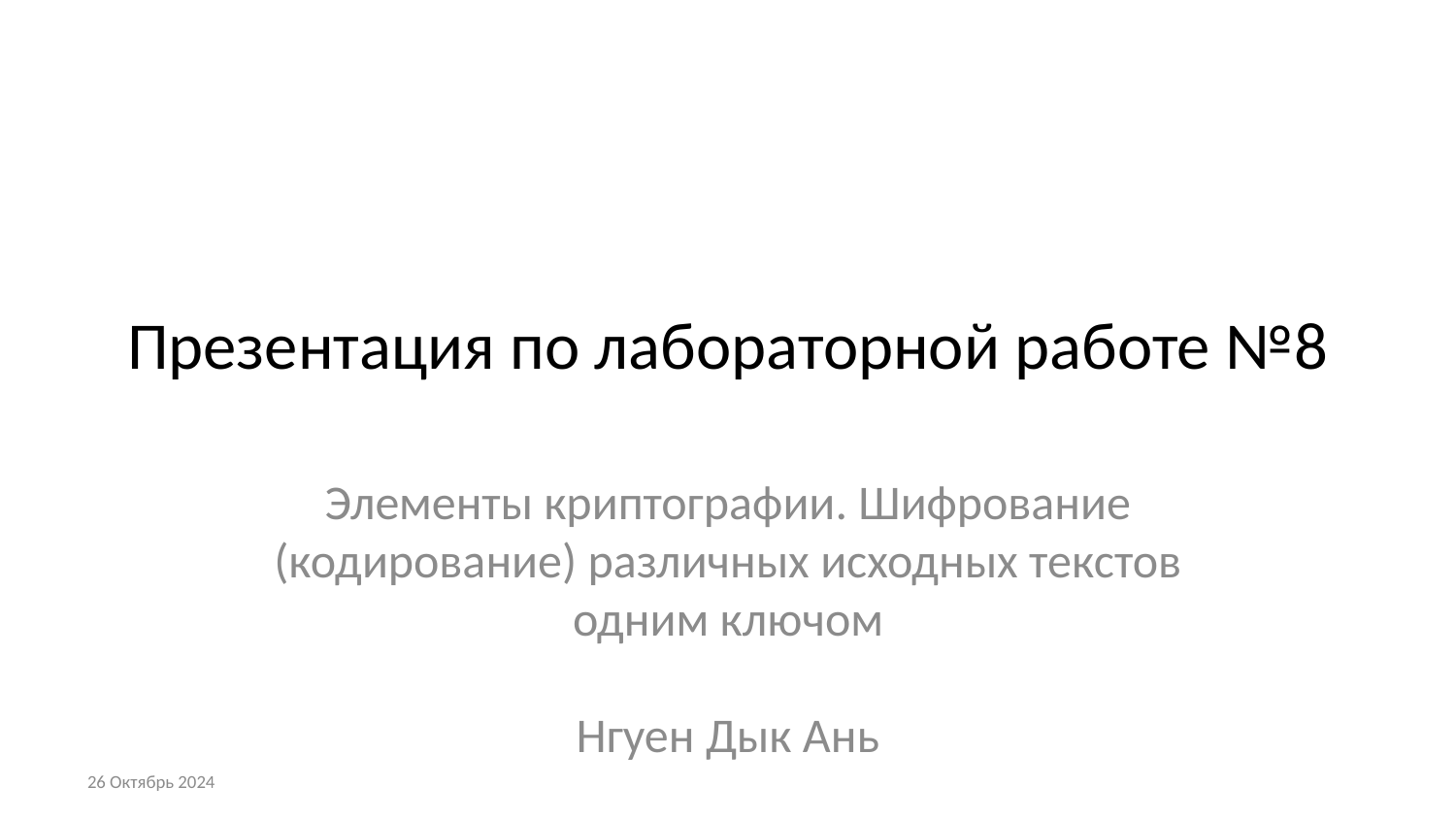

# Презентация по лабораторной работе №8
Элементы криптографии. Шифрование (кодирование) различных исходных текстов одним ключом
Нгуен Дык Ань
26 Октябрь 2024